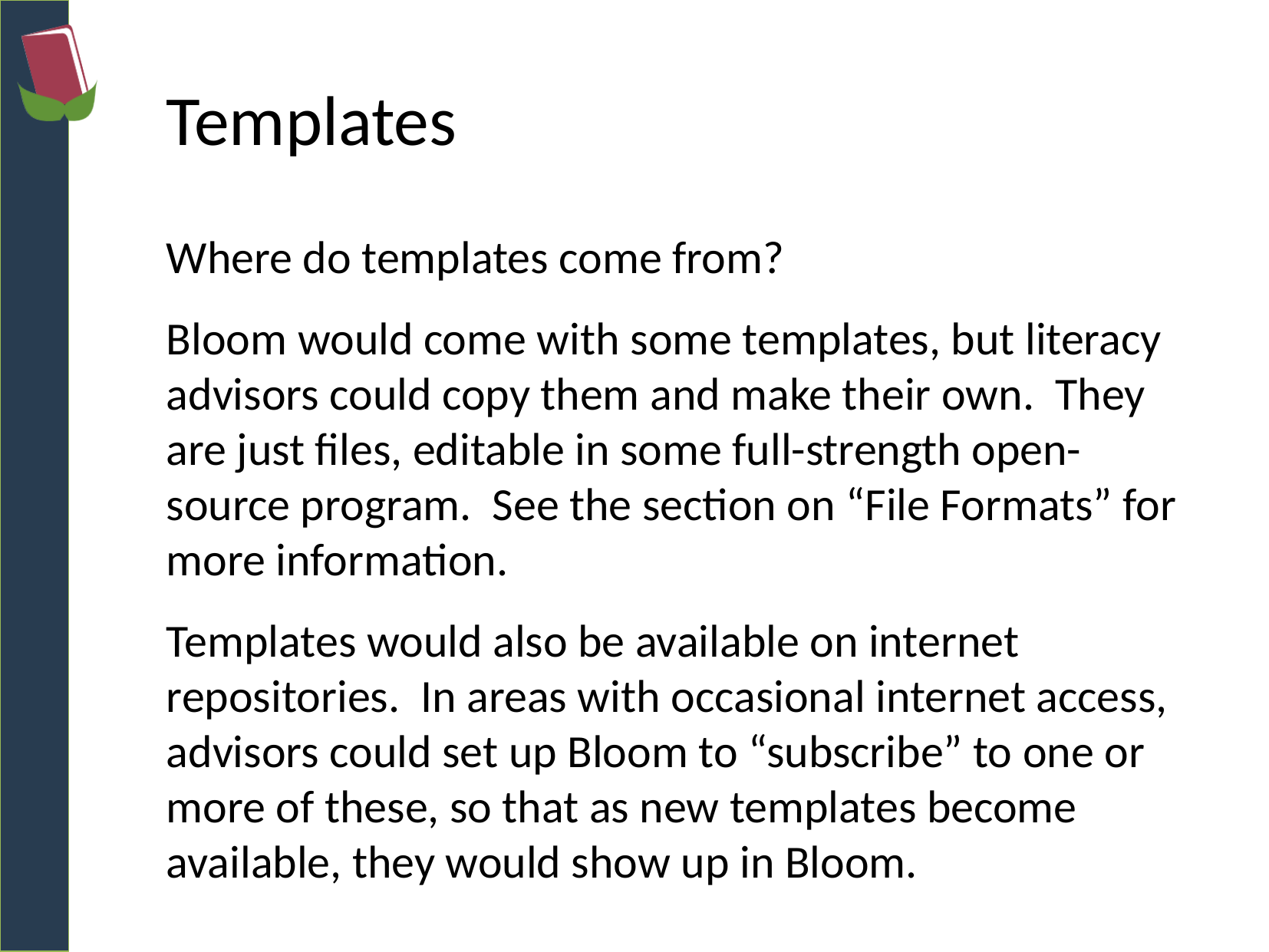

# Templates
Where do templates come from?
Bloom would come with some templates, but literacy advisors could copy them and make their own.  They are just files, editable in some full-strength open-source program.  See the section on “File Formats” for more information.
Templates would also be available on internet repositories.  In areas with occasional internet access, advisors could set up Bloom to “subscribe” to one or more of these, so that as new templates become available, they would show up in Bloom.